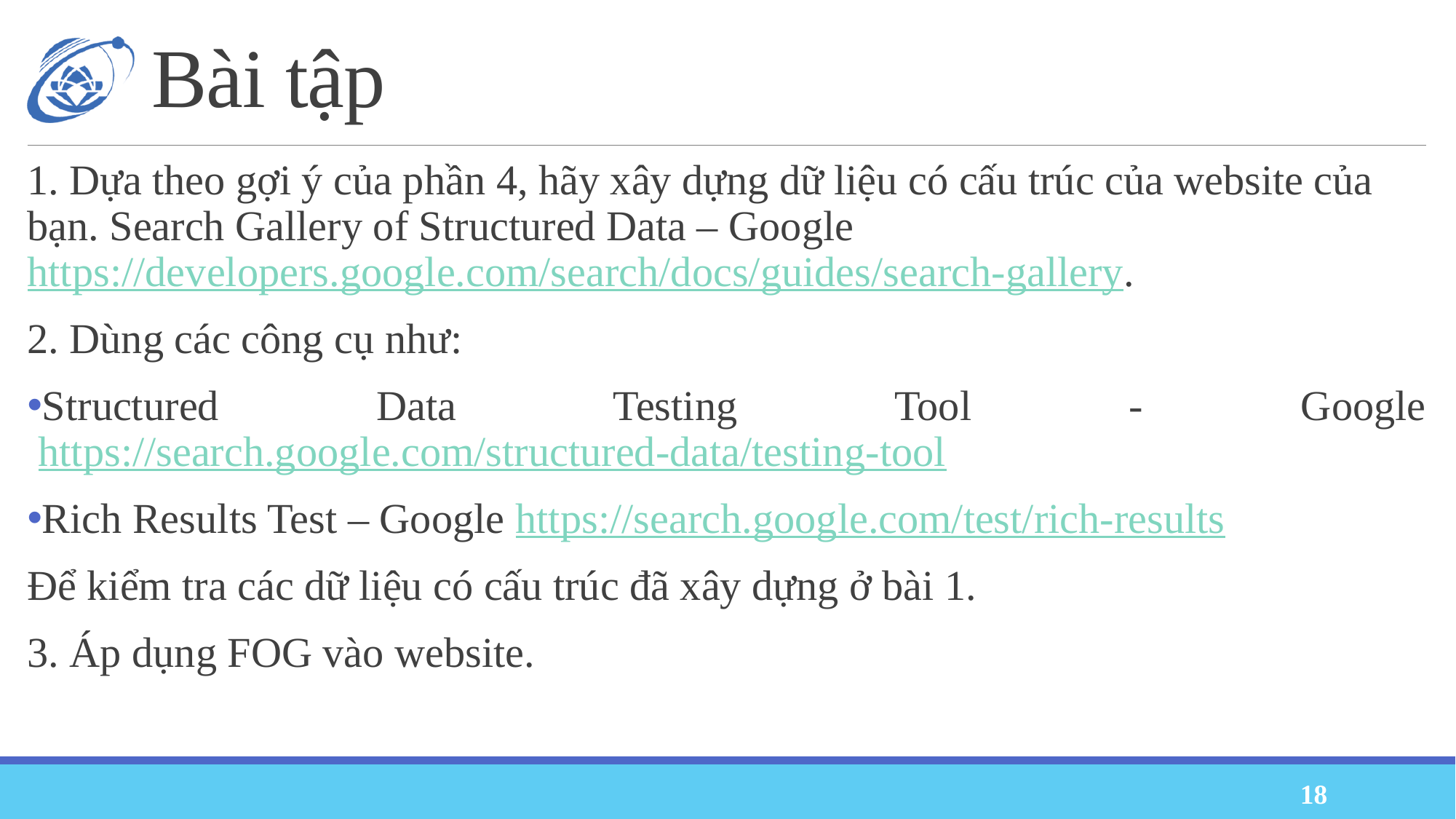

# Bài tập
1. Dựa theo gợi ý của phần 4, hãy xây dựng dữ liệu có cấu trúc của website của bạn. Search Gallery of Structured Data – Google https://developers.google.com/search/docs/guides/search-gallery.
2. Dùng các công cụ như:
Structured Data Testing Tool - Google https://search.google.com/structured-data/testing-tool
Rich Results Test – Google https://search.google.com/test/rich-results
Để kiểm tra các dữ liệu có cấu trúc đã xây dựng ở bài 1.
3. Áp dụng FOG vào website.
18